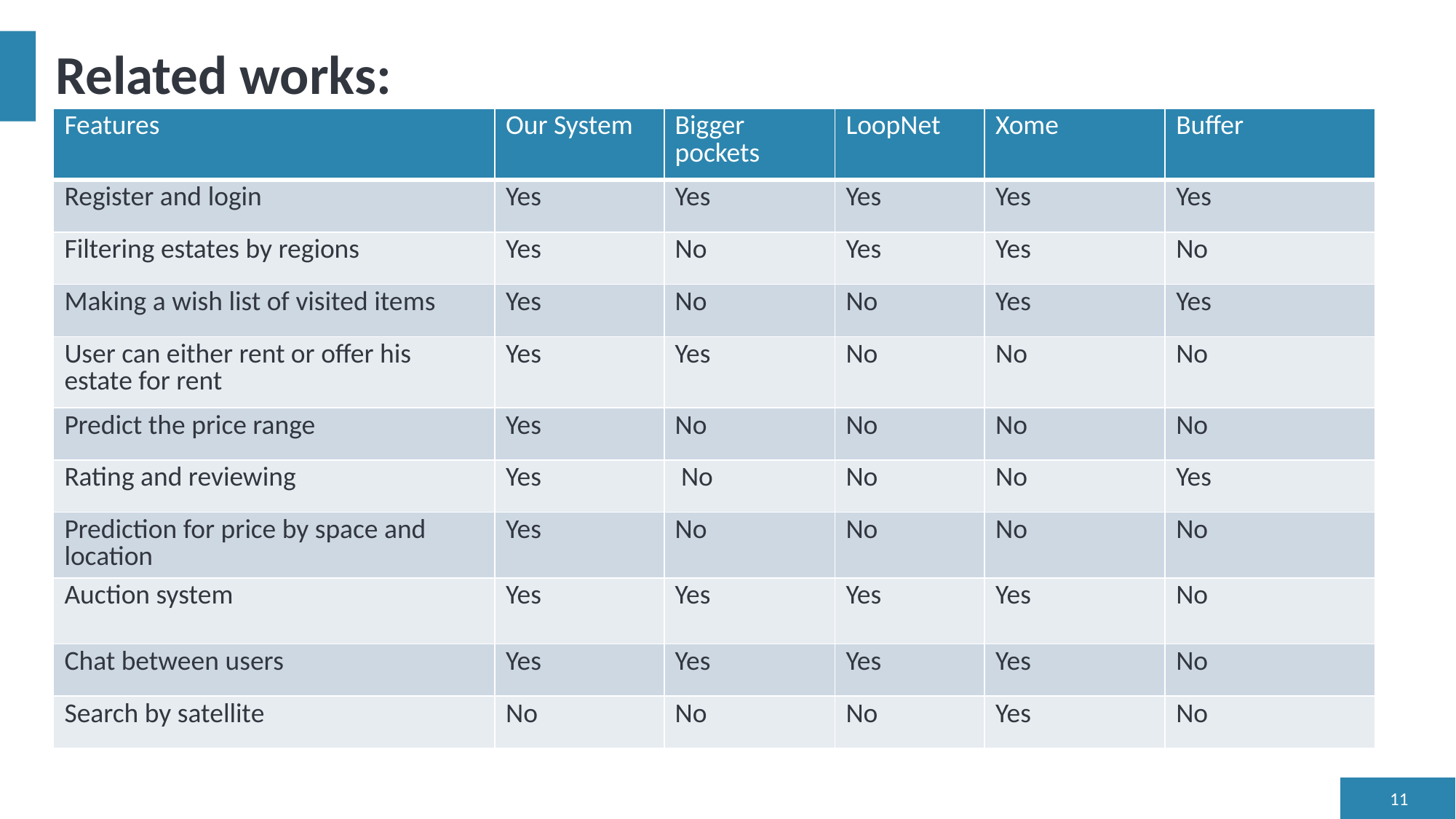

# Related works:
| Features | Our System | Bigger pockets | LoopNet | Xome | Buffer |
| --- | --- | --- | --- | --- | --- |
| Register and login | Yes | Yes | Yes | Yes | Yes |
| Filtering estates by regions | Yes | No | Yes | Yes | No |
| Making a wish list of visited items | Yes | No | No | Yes | Yes |
| User can either rent or offer his estate for rent | Yes | Yes | No | No | No |
| Predict the price range | Yes | No | No | No | No |
| Rating and reviewing | Yes | No | No | No | Yes |
| Prediction for price by space and location | Yes | No | No | No | No |
| Auction system | Yes | Yes | Yes | Yes | No |
| Chat between users | Yes | Yes | Yes | Yes | No |
| Search by satellite | No | No | No | Yes | No |

11